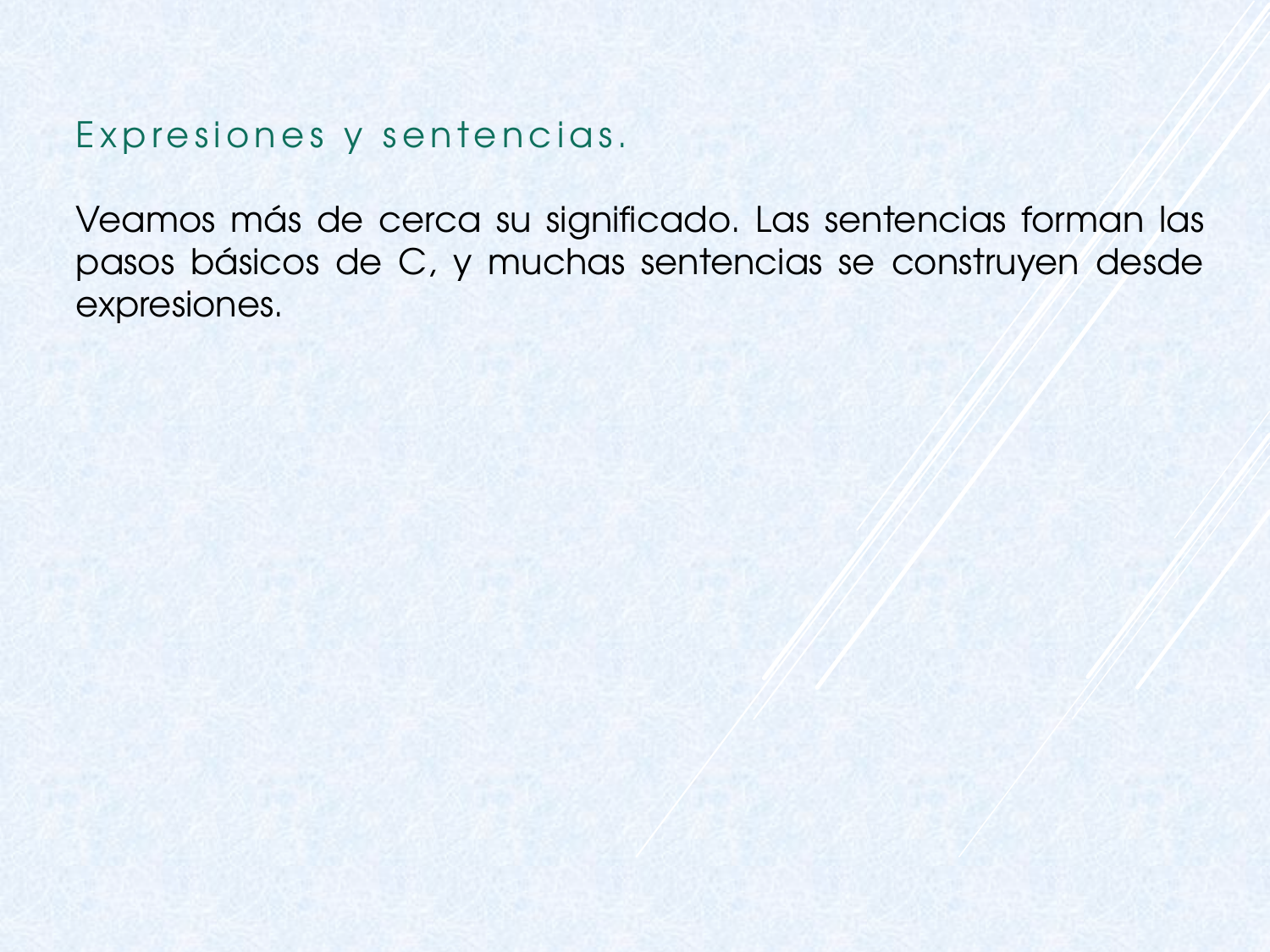

Expresiones y sentencias.

Veamos más de cerca su significado. Las sentencias forman las pasos básicos de C, y muchas sentencias se construyen desde expresiones.